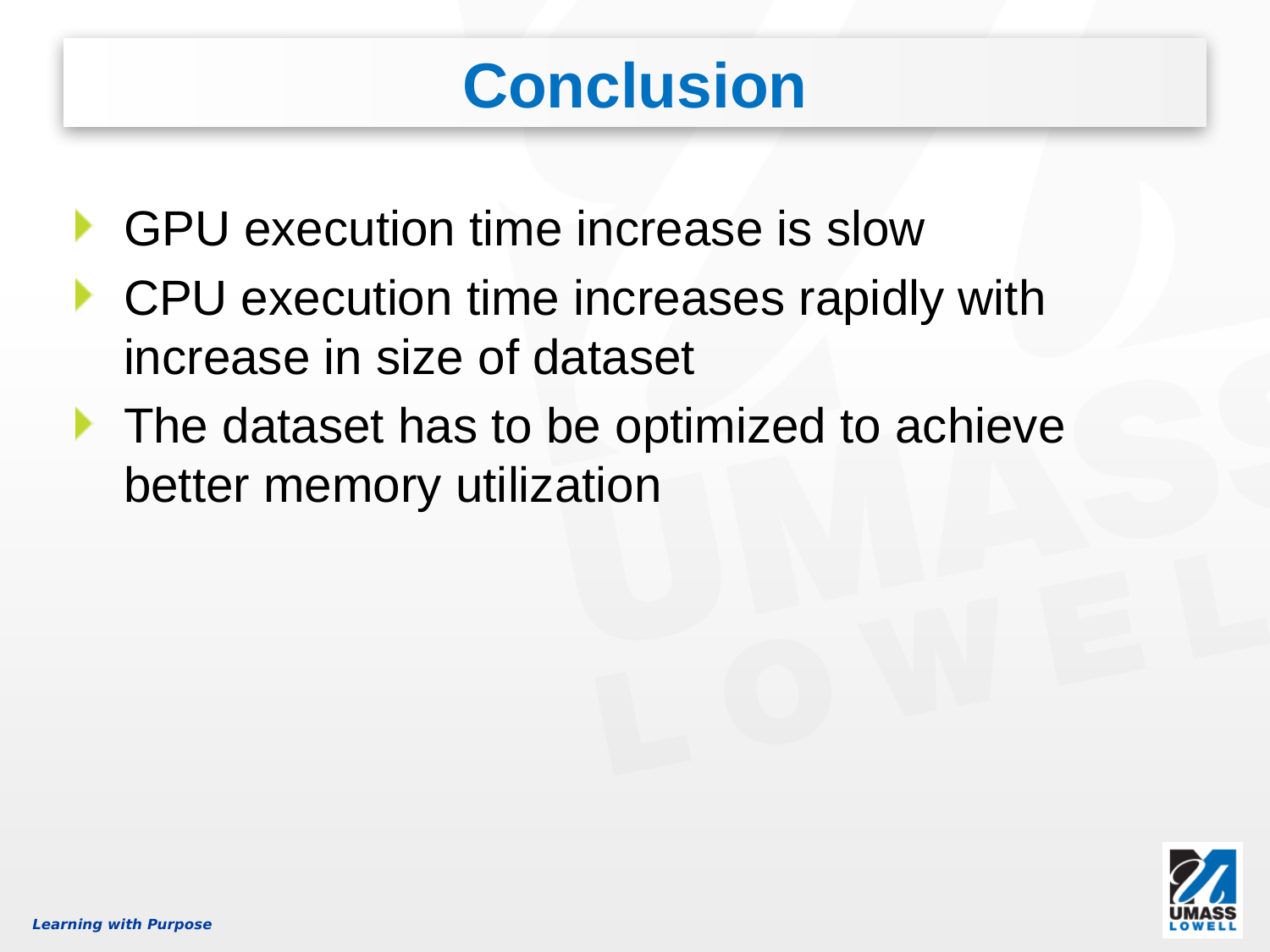

# Conclusion
GPU execution time increase is slow
CPU execution time increases rapidly with increase in size of dataset
The dataset has to be optimized to achieve better memory utilization